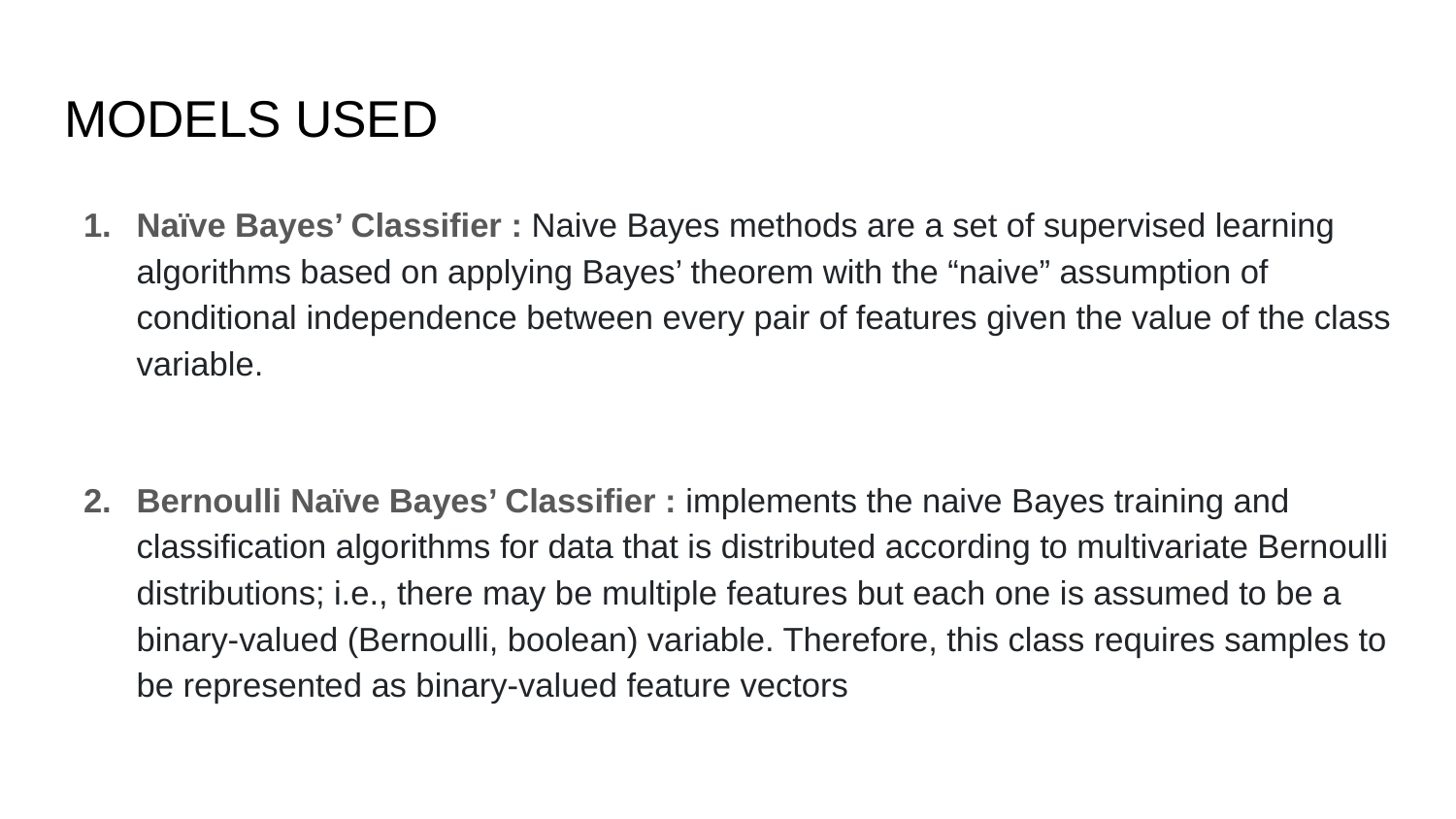

# MODELS USED
Naïve Bayes’ Classifier : Naive Bayes methods are a set of supervised learning algorithms based on applying Bayes’ theorem with the “naive” assumption of conditional independence between every pair of features given the value of the class variable.

Bernoulli Naïve Bayes’ Classifier : implements the naive Bayes training and classification algorithms for data that is distributed according to multivariate Bernoulli distributions; i.e., there may be multiple features but each one is assumed to be a binary-valued (Bernoulli, boolean) variable. Therefore, this class requires samples to be represented as binary-valued feature vectors